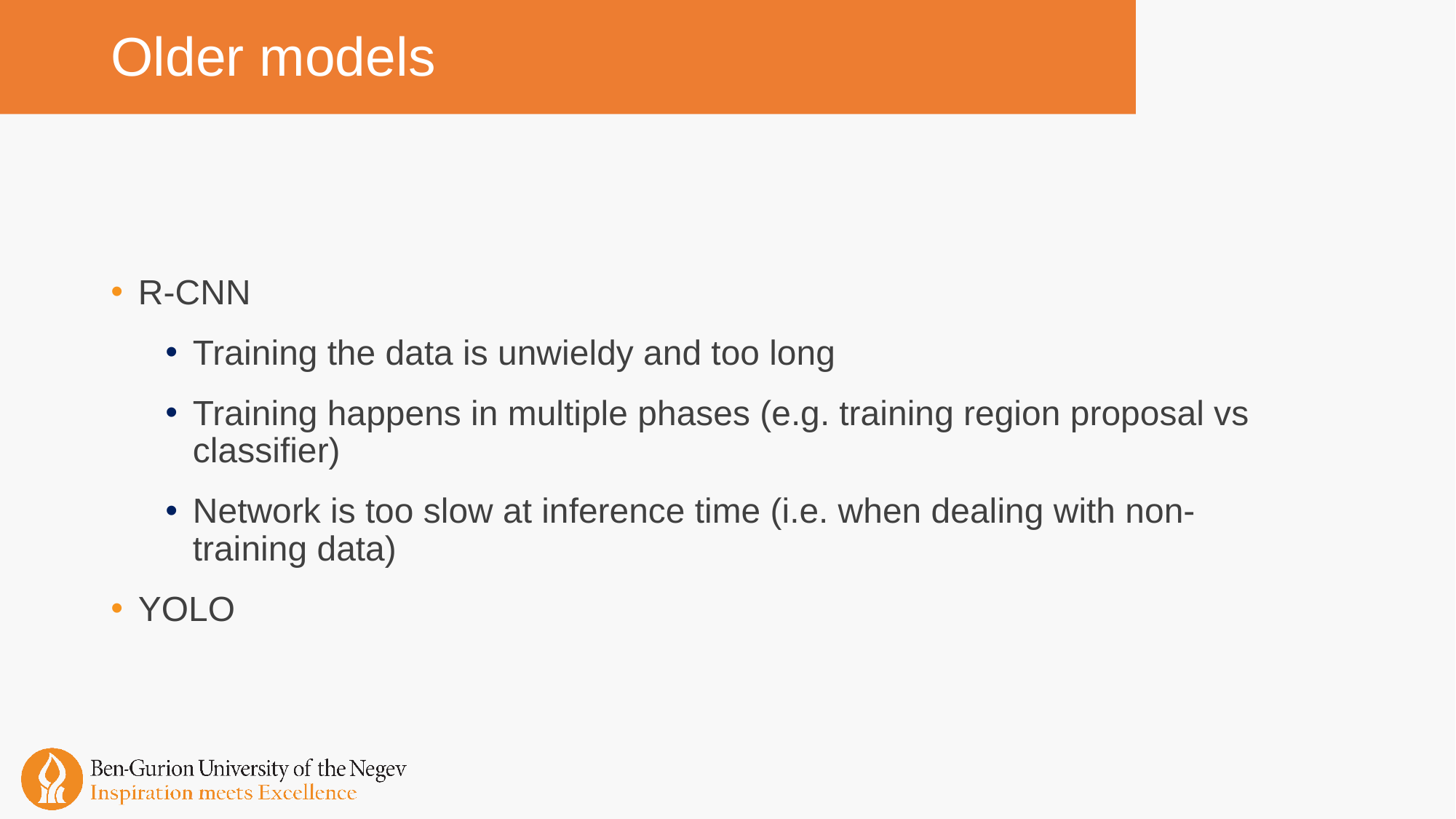

# Older models
R-CNN
Training the data is unwieldy and too long
Training happens in multiple phases (e.g. training region proposal vs classifier)
Network is too slow at inference time (i.e. when dealing with non-training data)
YOLO